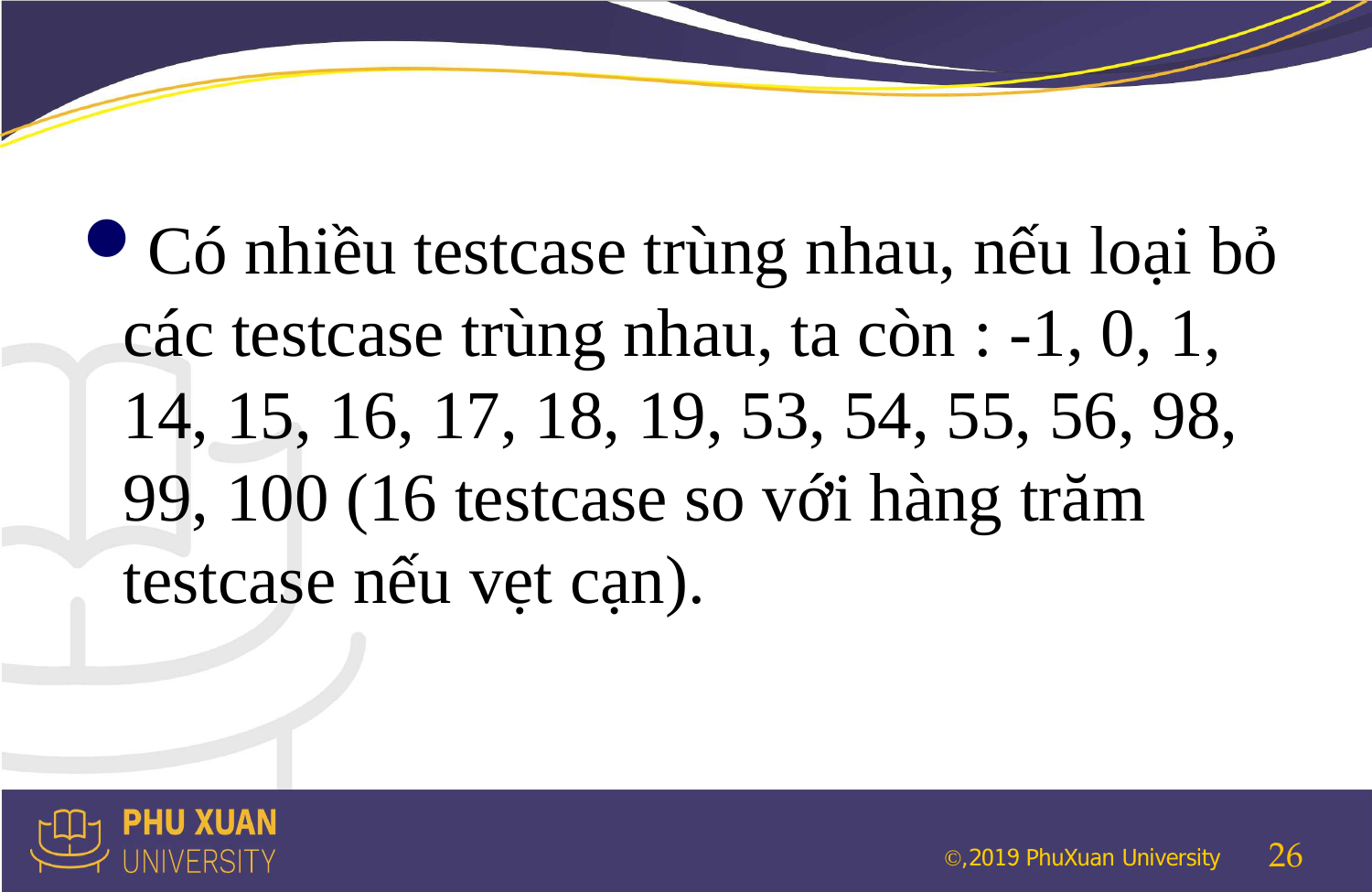

#
Có nhiều testcase trùng nhau, nếu loại bỏ các testcase trùng nhau, ta còn : -1, 0, 1, 14, 15, 16, 17, 18, 19, 53, 54, 55, 56, 98, 99, 100 (16 testcase so với hàng trăm testcase nếu vẹt cạn).

26